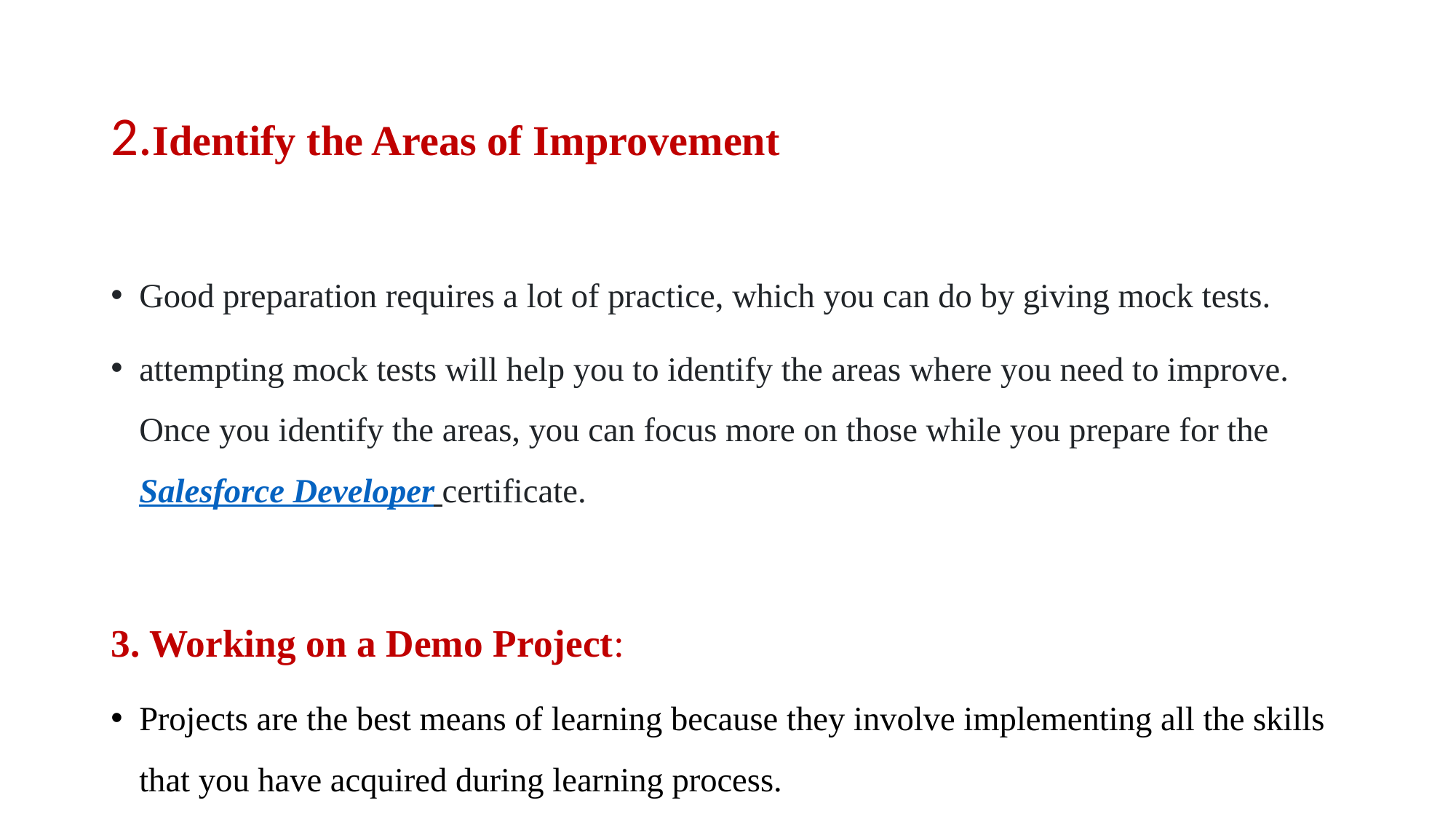

# 2.Identify the Areas of Improvement
Good preparation requires a lot of practice, which you can do by giving mock tests.
attempting mock tests will help you to identify the areas where you need to improve. Once you identify the areas, you can focus more on those while you prepare for the Salesforce Developer certificate.

3. Working on a Demo Project:
Projects are the best means of learning because they involve implementing all the skills that you have acquired during learning process.